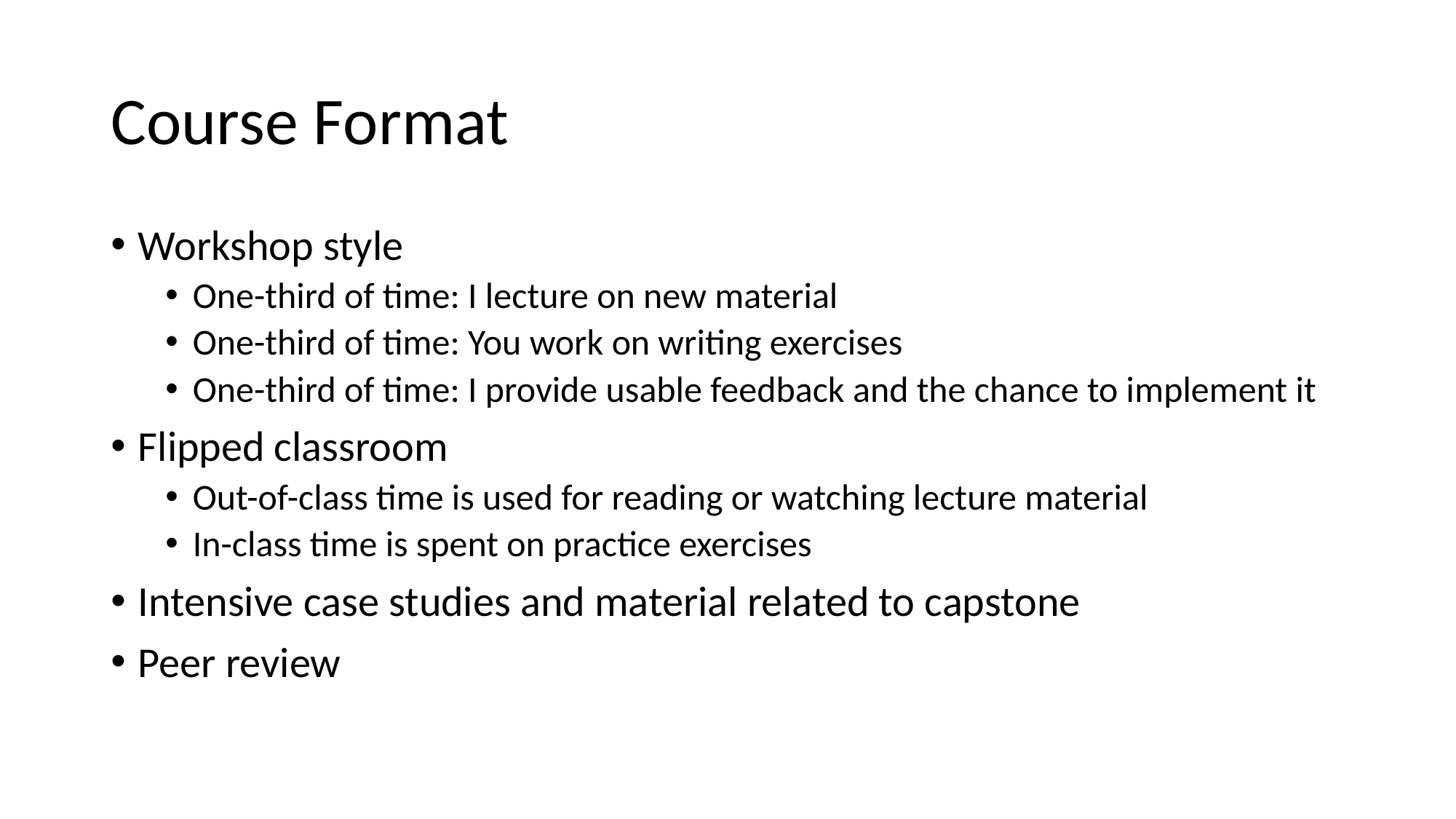

# Course Format
Workshop style
One-third of time: I lecture on new material
One-third of time: You work on writing exercises
One-third of time: I provide usable feedback and the chance to implement it
Flipped classroom
Out-of-class time is used for reading or watching lecture material
In-class time is spent on practice exercises
Intensive case studies and material related to capstone
Peer review